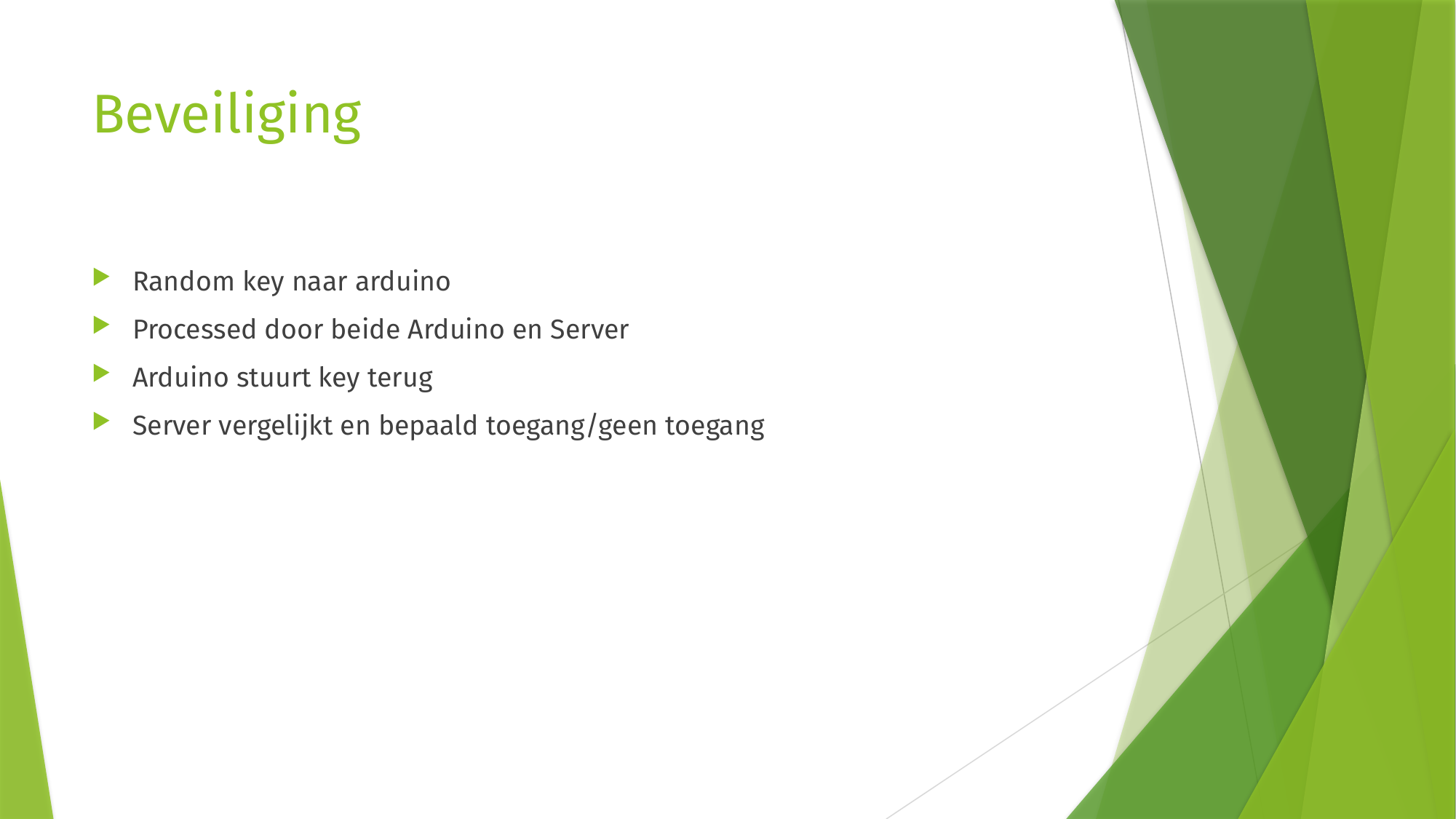

# Beveiliging
Random key naar arduino
Processed door beide Arduino en Server
Arduino stuurt key terug
Server vergelijkt en bepaald toegang/geen toegang